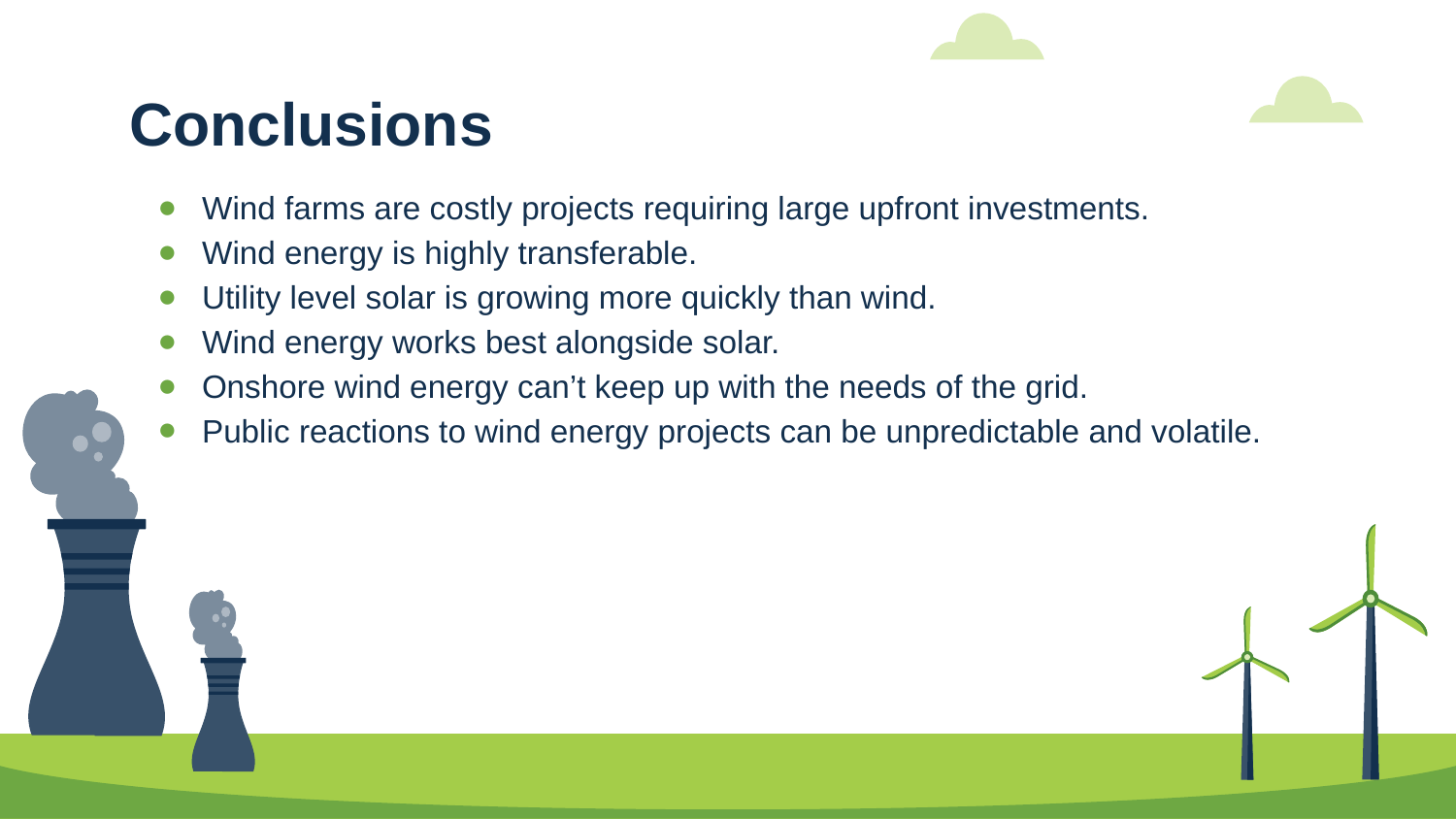

# Conclusions

Wind farms are costly projects requiring large upfront investments.
Wind energy is highly transferable.
Utility level solar is growing more quickly than wind.
Wind energy works best alongside solar.
Onshore wind energy can’t keep up with the needs of the grid.
Public reactions to wind energy projects can be unpredictable and volatile.